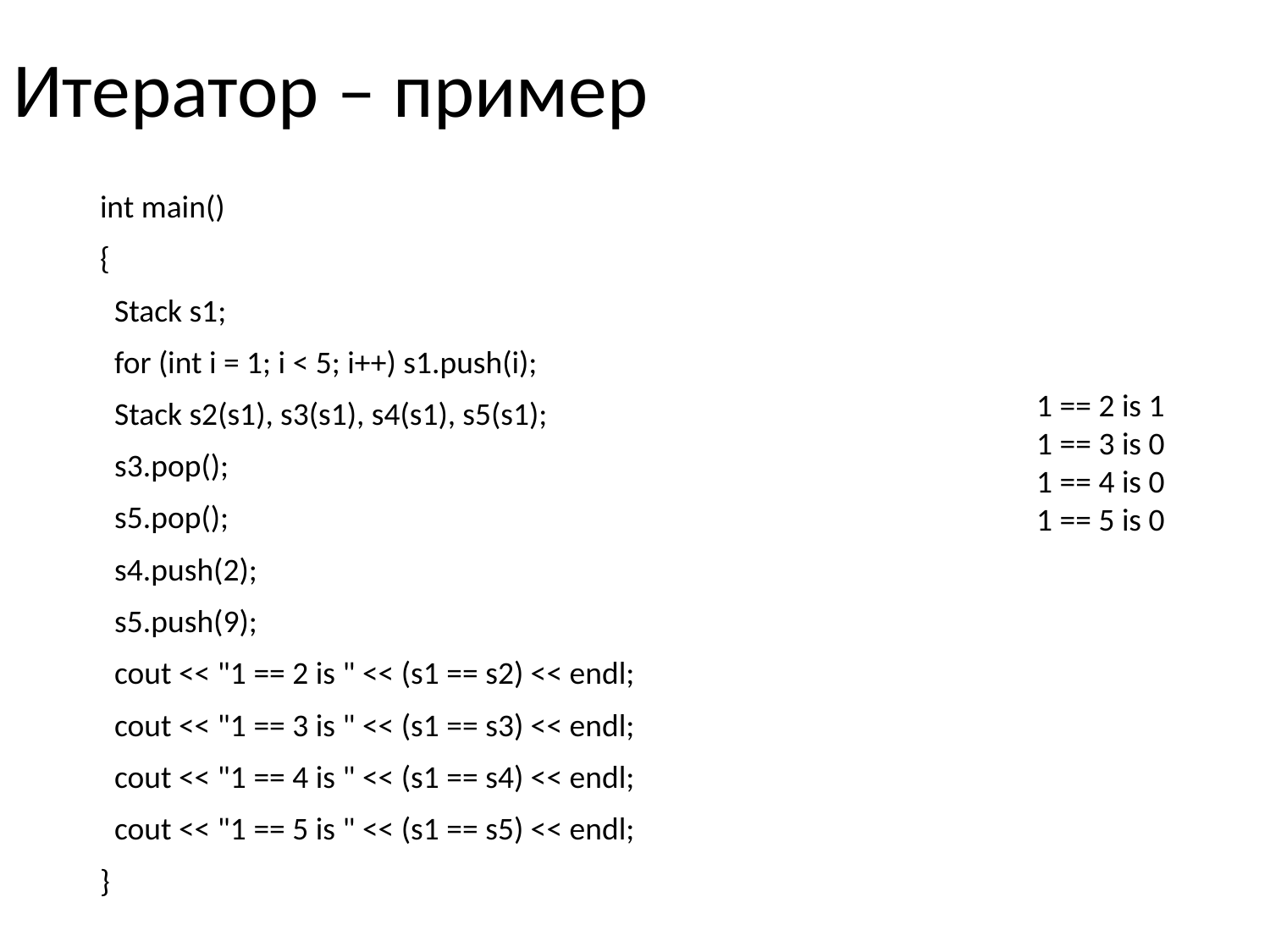

# Итератор – пример
int main()
{
  Stack s1;
  for (int i = 1; i < 5; i++) s1.push(i);
  Stack s2(s1), s3(s1), s4(s1), s5(s1);
  s3.pop();
  s5.pop();
  s4.push(2);
  s5.push(9);
  cout << "1 == 2 is " << (s1 == s2) << endl;
  cout << "1 == 3 is " << (s1 == s3) << endl;
  cout << "1 == 4 is " << (s1 == s4) << endl;
  cout << "1 == 5 is " << (s1 == s5) << endl;
}
1 == 2 is 1
1 == 3 is 0
1 == 4 is 0
1 == 5 is 0